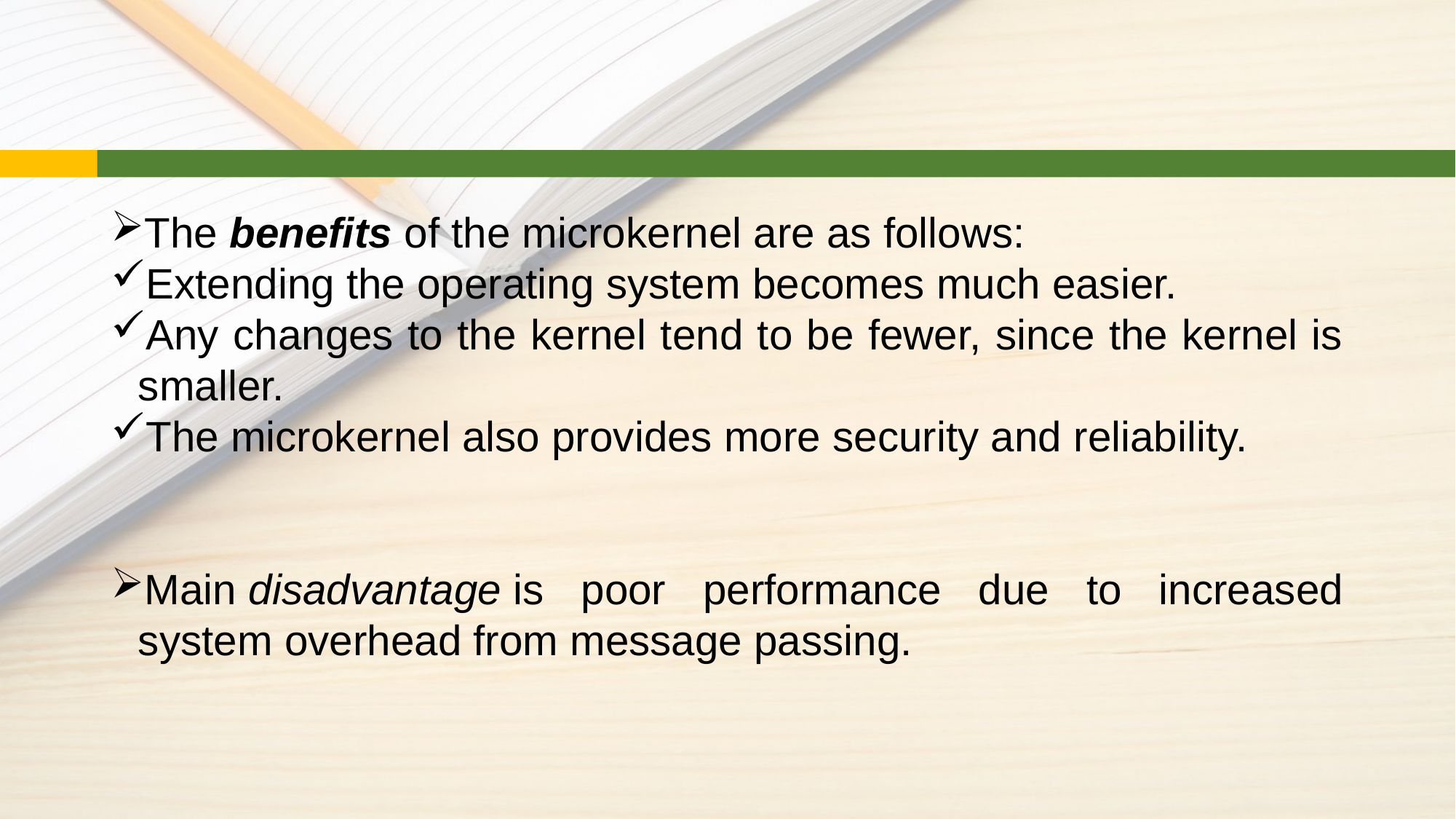

#
The benefits of the microkernel are as follows:
Extending the operating system becomes much easier.
Any changes to the kernel tend to be fewer, since the kernel is smaller.
The microkernel also provides more security and reliability.

Main disadvantage is poor performance due to increased system overhead from message passing.